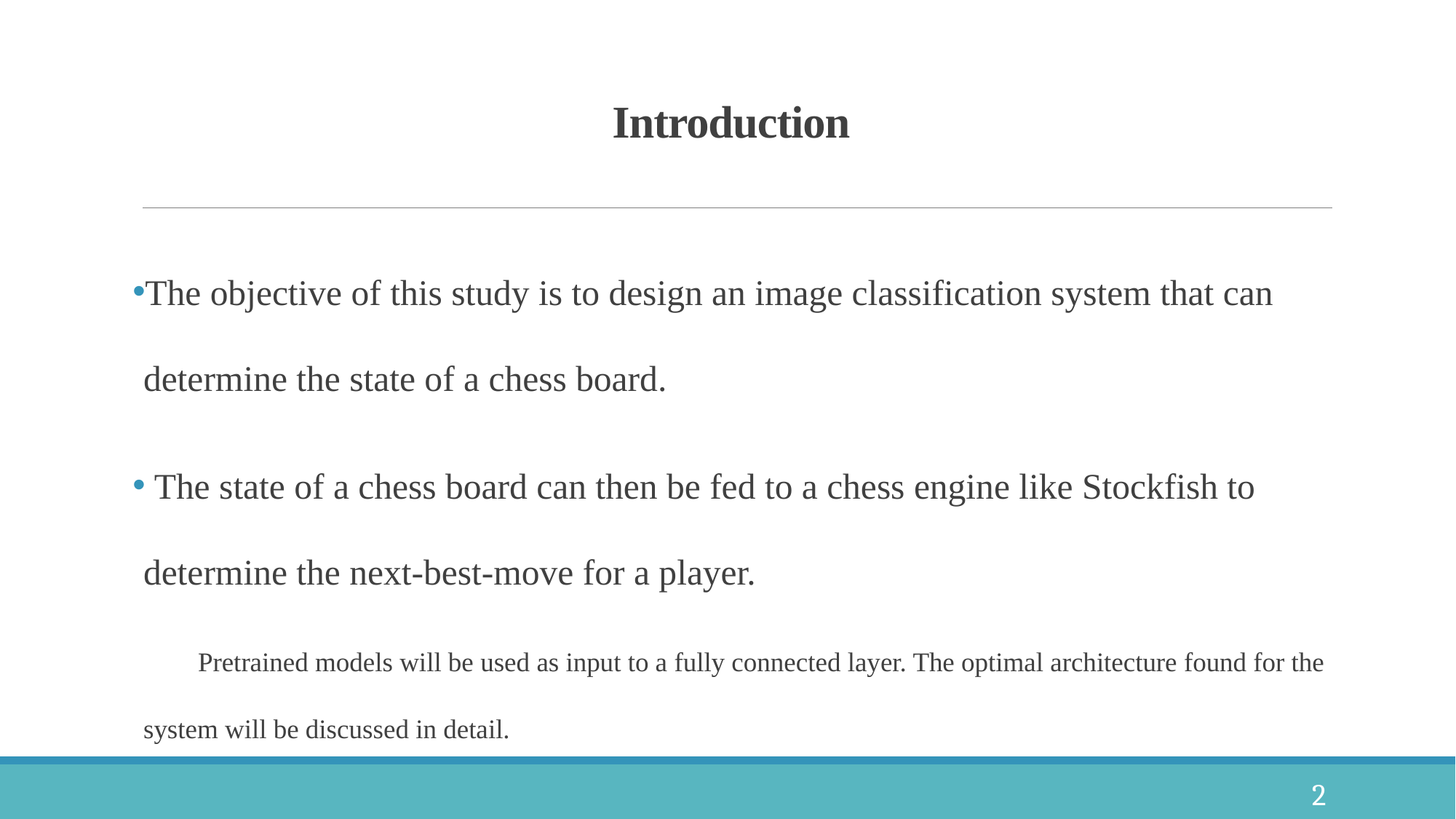

# Introduction
The objective of this study is to design an image classification system that can determine the state of a chess board.
 The state of a chess board can then be fed to a chess engine like Stockfish to determine the next-best-move for a player.
      Pretrained models will be used as input to a fully connected layer. The optimal architecture found for the system will be discussed in detail.
2